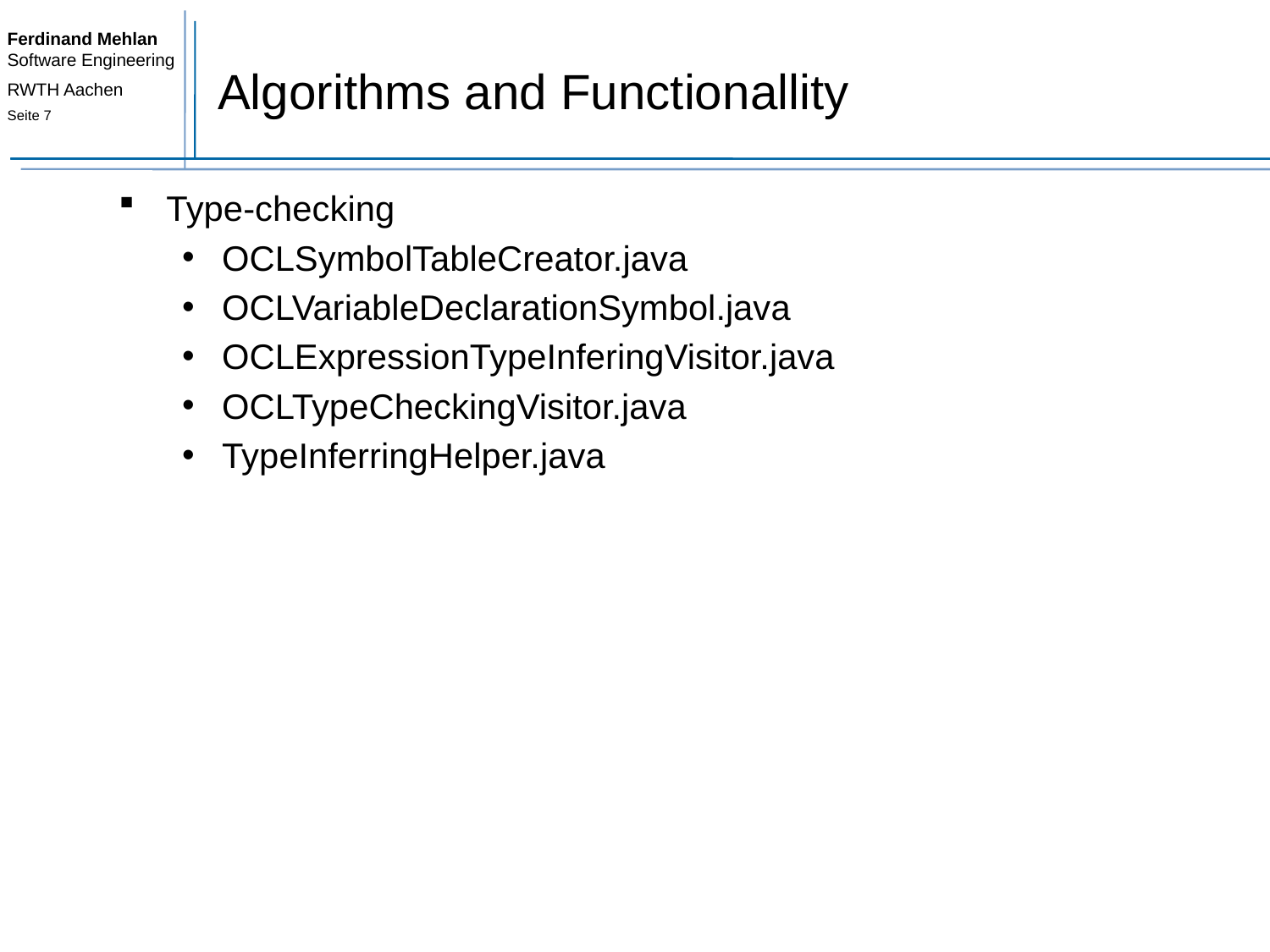

# Algorithms and Functionallity
Type-checking
OCLSymbolTableCreator.java
OCLVariableDeclarationSymbol.java
OCLExpressionTypeInferingVisitor.java
OCLTypeCheckingVisitor.java
TypeInferringHelper.java